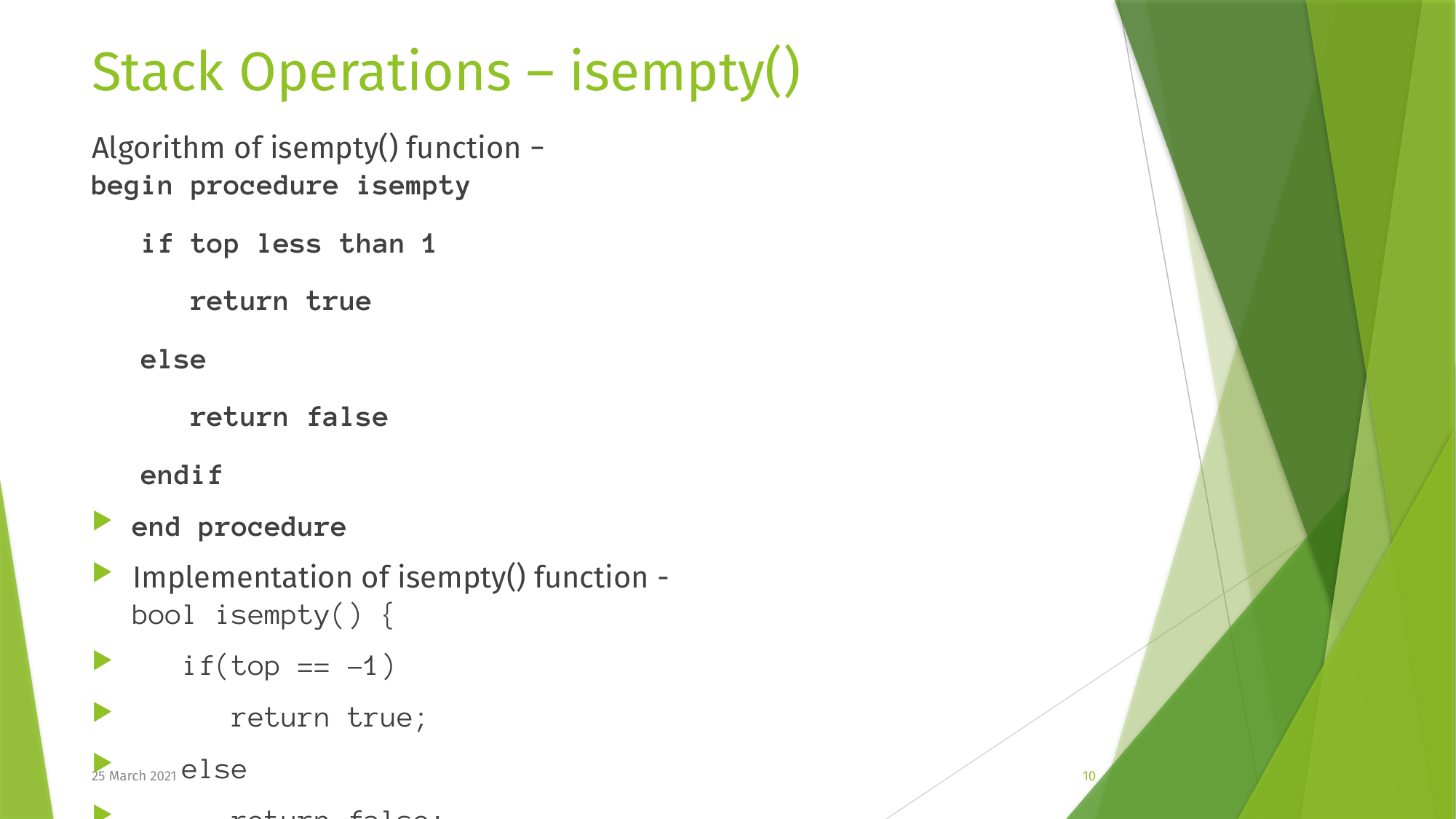

# Stack Operations – isempty()
Algorithm of isempty() function −
begin procedure isempty
   if top less than 1
      return true
   else
      return false
   endif
end procedure
Implementation of isempty() function - 
bool isempty() {
   if(top == -1)
      return true;
   else
      return false;
}
25 March 2021
10